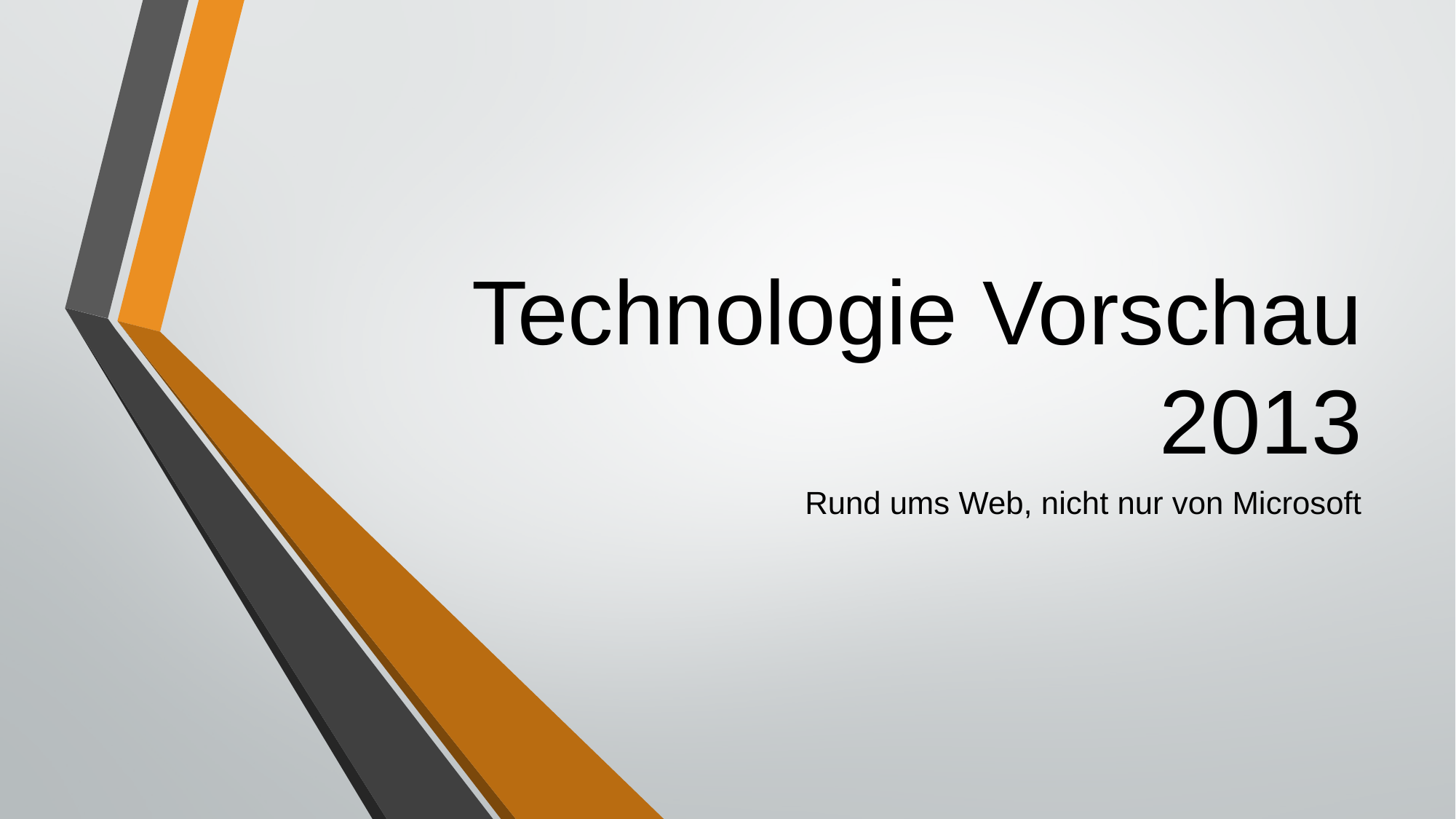

# Technologie Vorschau 2013
Rund ums Web, nicht nur von Microsoft